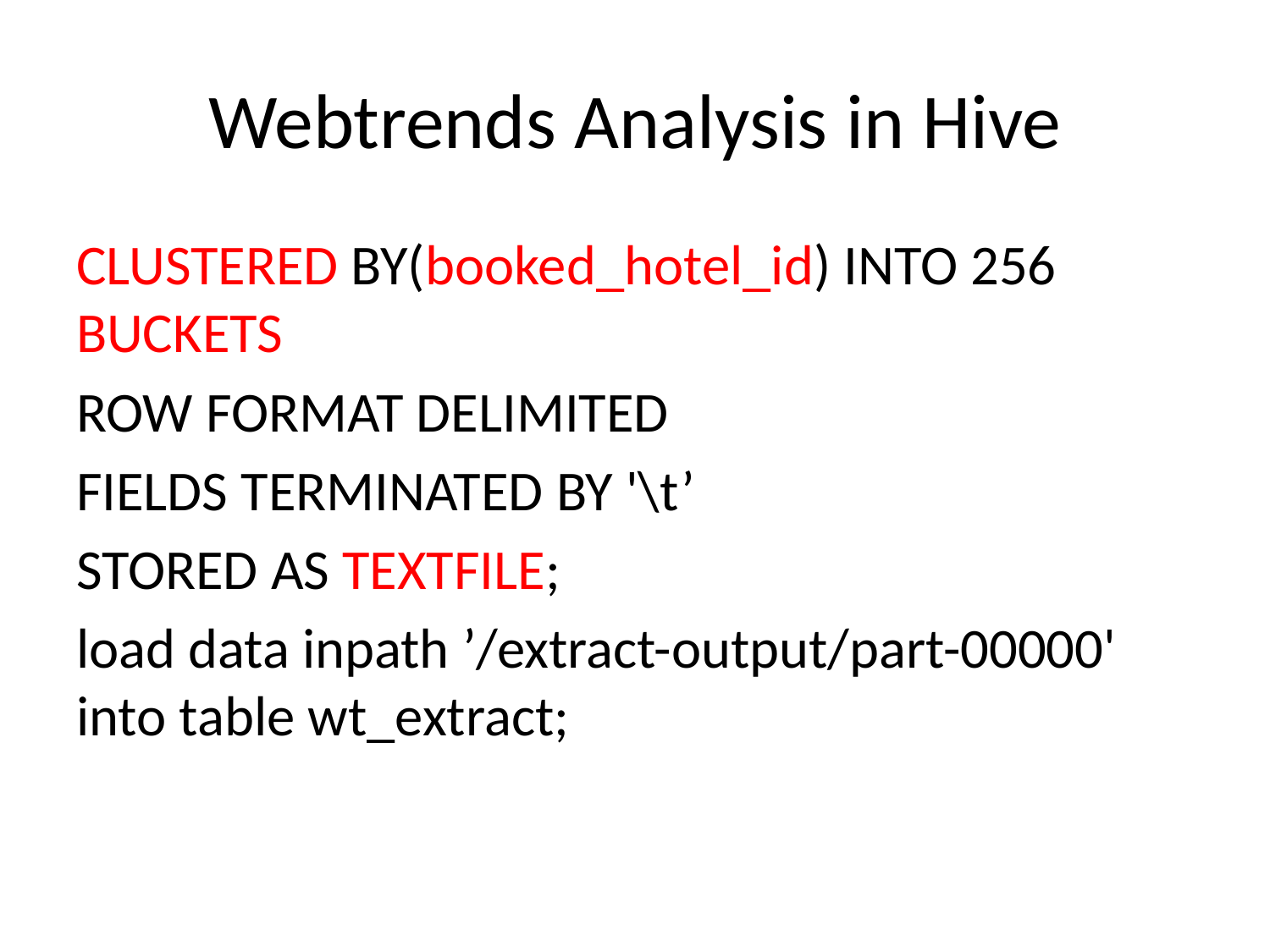

# Webtrends Analysis in Hive
CLUSTERED BY(booked_hotel_id) INTO 256 BUCKETS
ROW FORMAT DELIMITED
FIELDS TERMINATED BY '\t’
STORED AS TEXTFILE;
load data inpath ’/extract-output/part-00000' into table wt_extract;